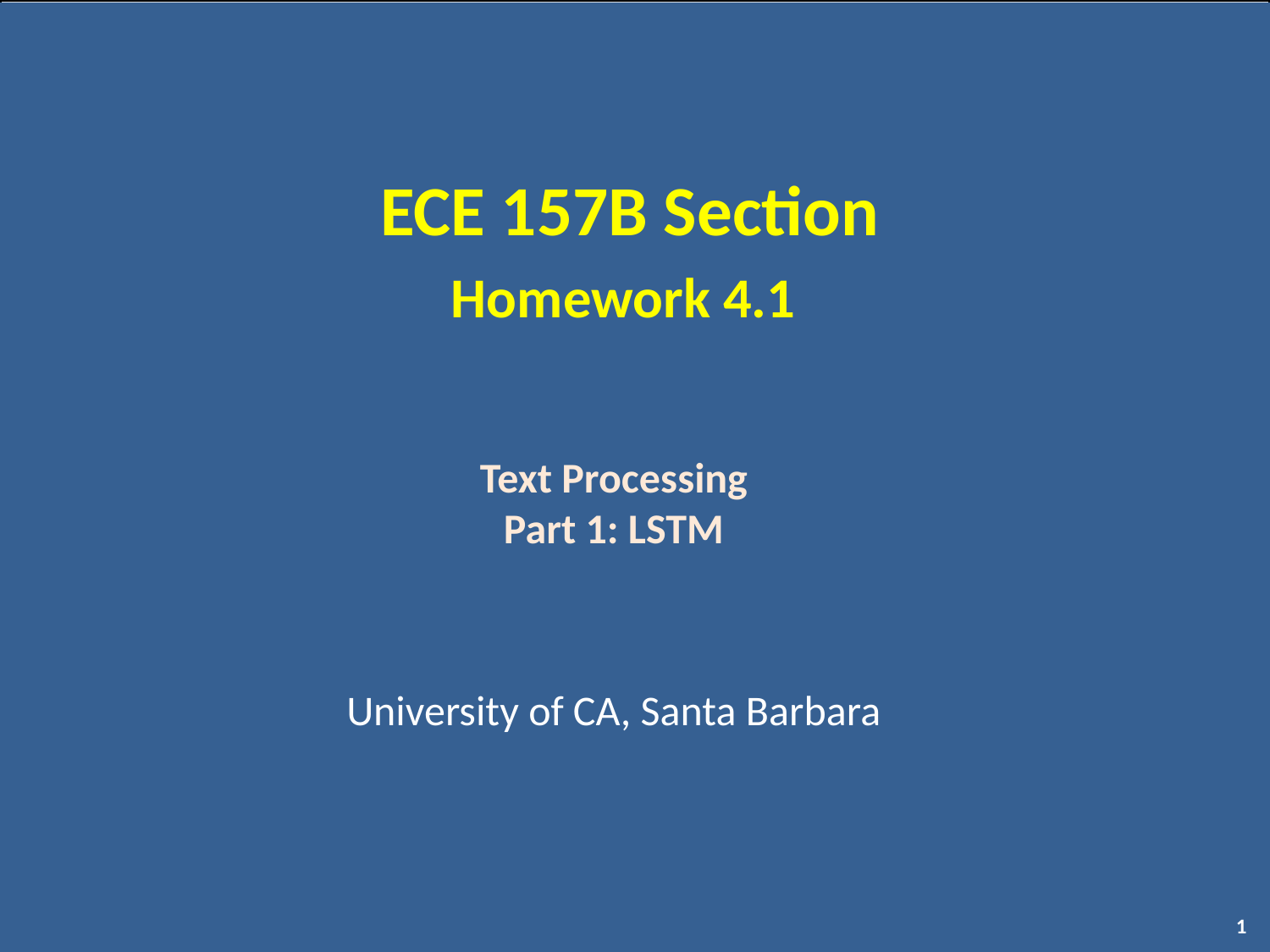

ECE 157B Section
Homework 4.1
Text Processing
Part 1: LSTM

University of CA, Santa Barbara
1